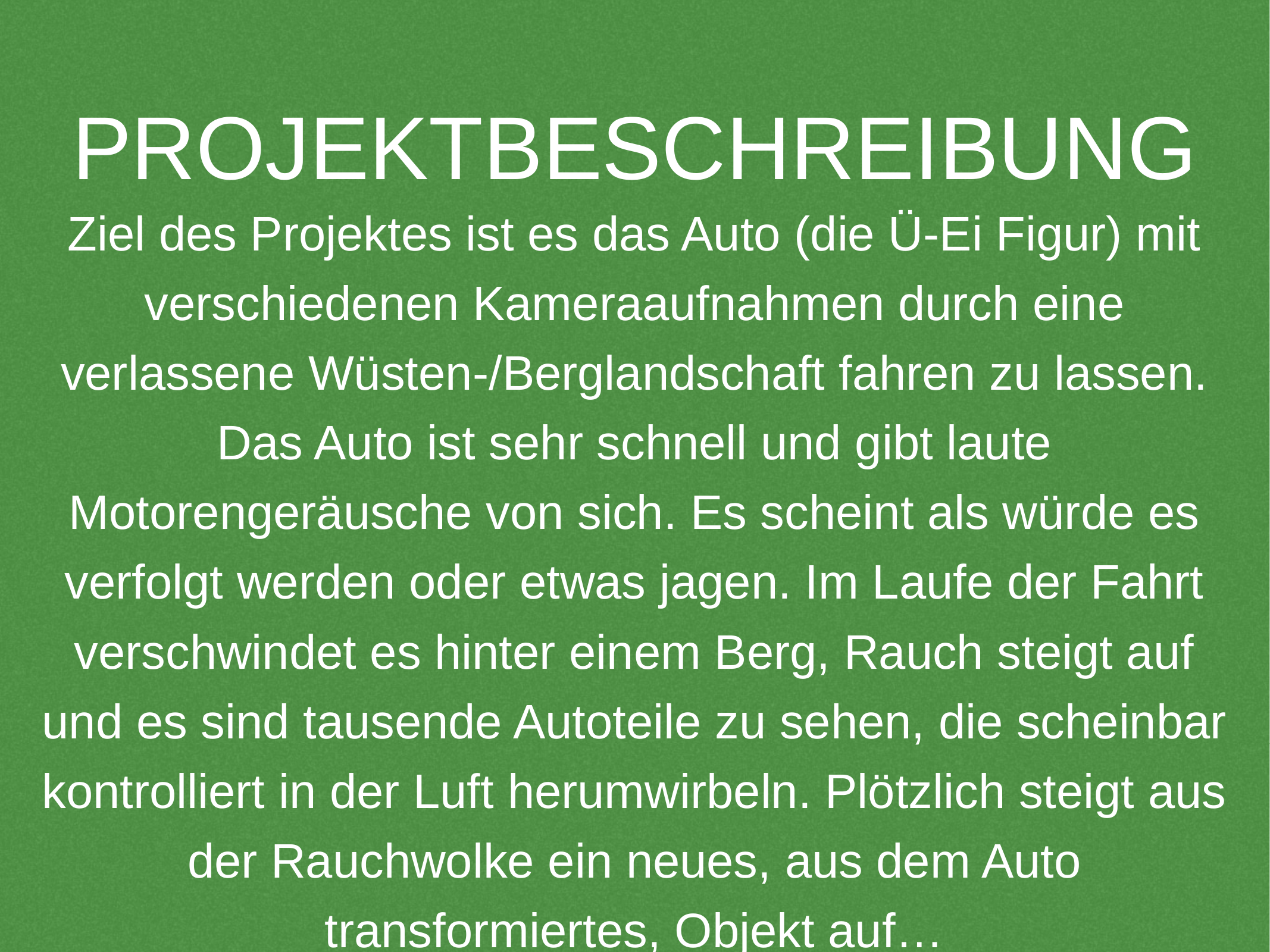

# Projektbeschreibung
Ziel des Projektes ist es das Auto (die Ü-Ei Figur) mit verschiedenen Kameraaufnahmen durch eine verlassene Wüsten-/Berglandschaft fahren zu lassen. Das Auto ist sehr schnell und gibt laute Motorengeräusche von sich. Es scheint als würde es verfolgt werden oder etwas jagen. Im Laufe der Fahrt verschwindet es hinter einem Berg, Rauch steigt auf und es sind tausende Autoteile zu sehen, die scheinbar kontrolliert in der Luft herumwirbeln. Plötzlich steigt aus der Rauchwolke ein neues, aus dem Auto transformiertes, Objekt auf…
4